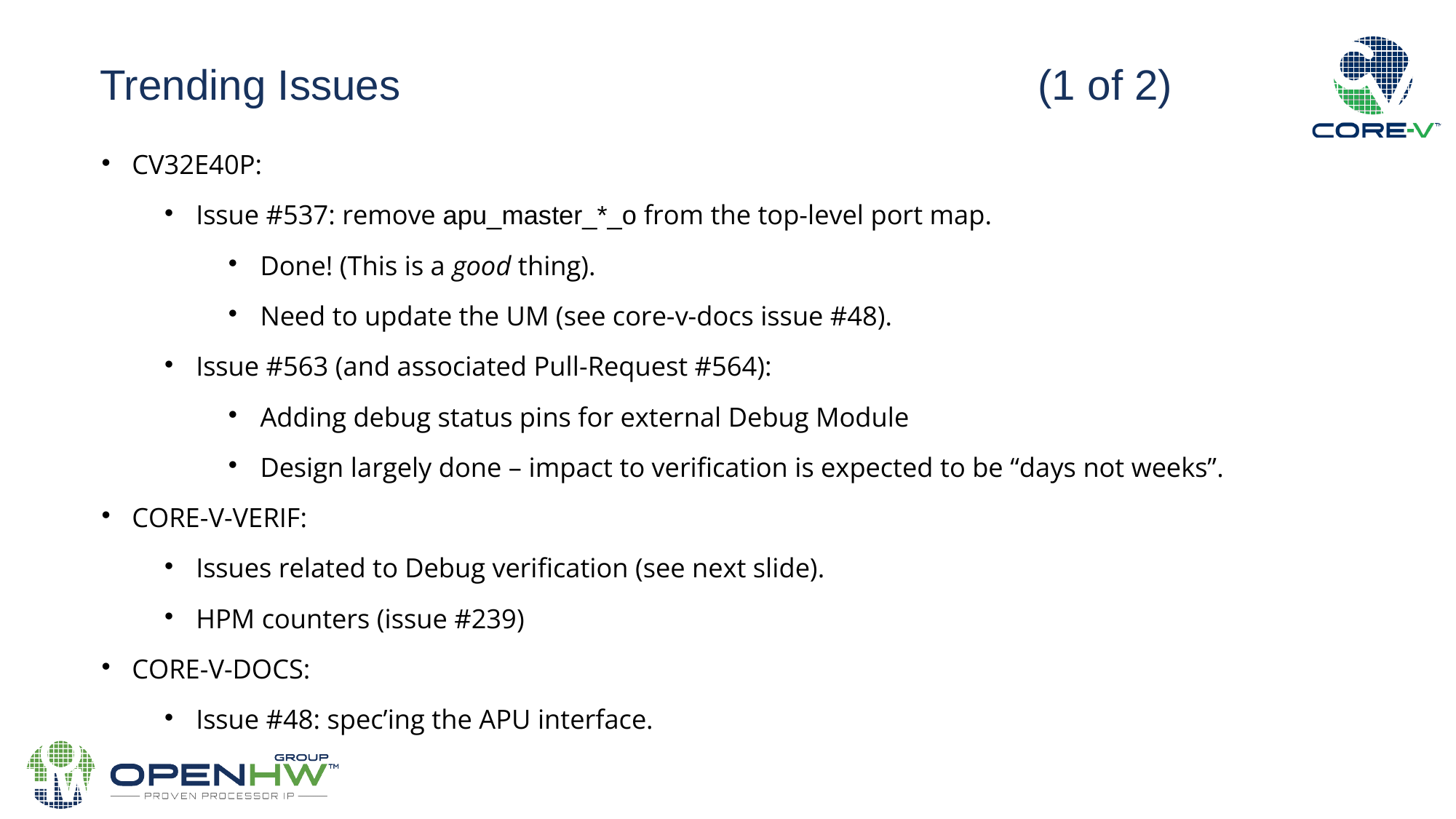

Trending Issues                                                      (1 of 2)
CV32E40P:
Issue #537: remove apu_master_*_o from the top-level port map.
Done! (This is a good thing).
Need to update the UM (see core-v-docs issue #48).
Issue #563 (and associated Pull-Request #564):
Adding debug status pins for external Debug Module
Design largely done – impact to verification is expected to be “days not weeks”.
CORE-V-VERIF:
Issues related to Debug verification (see next slide).
HPM counters (issue #239)
CORE-V-DOCS:
Issue #48: spec’ing the APU interface.